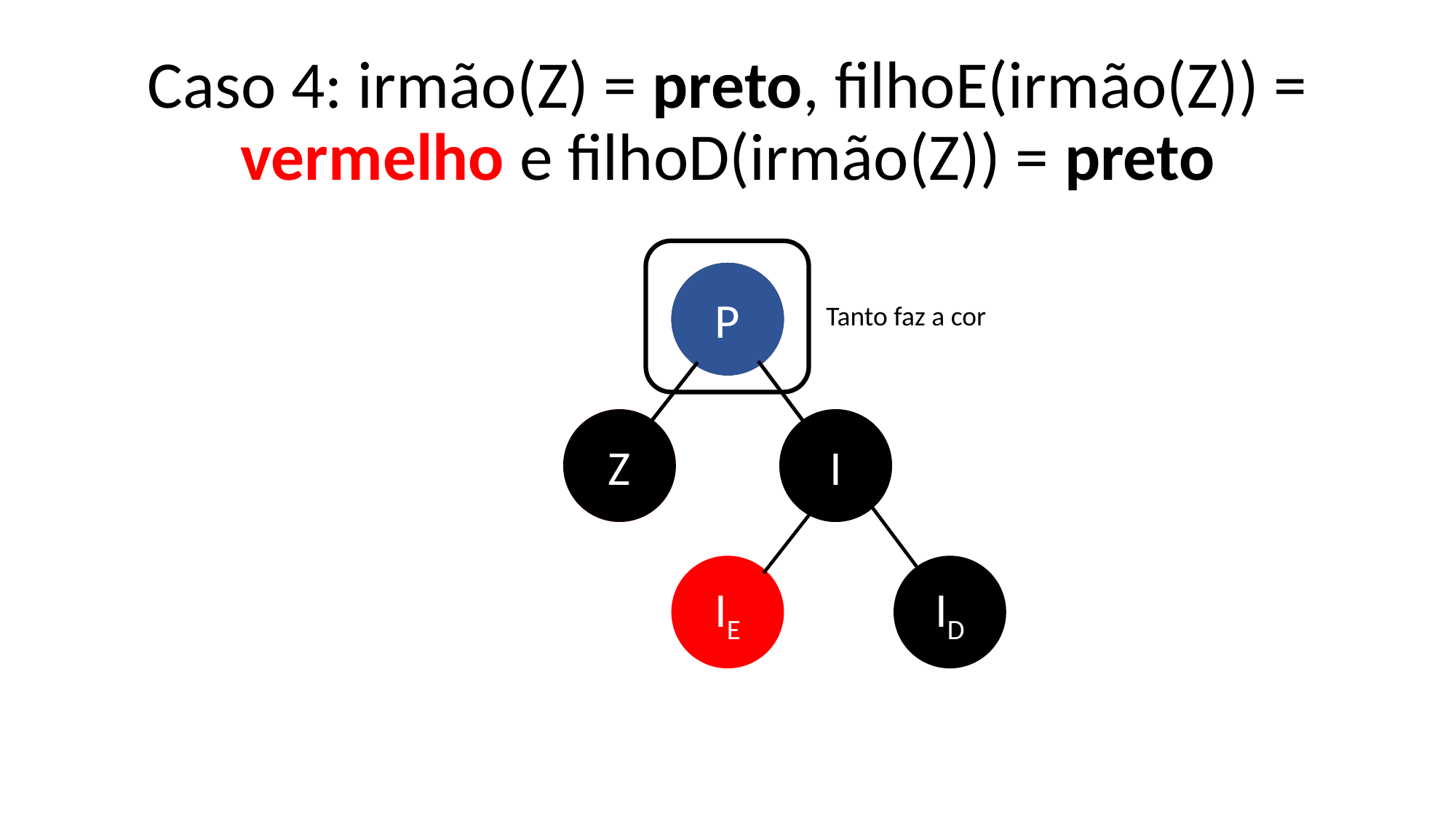

# Caso 4: irmão(Z) = preto, filhoE(irmão(Z)) = vermelho e filhoD(irmão(Z)) = preto

I
P
Tanto faz a cor
ID
I
IE
Z
ID
IE